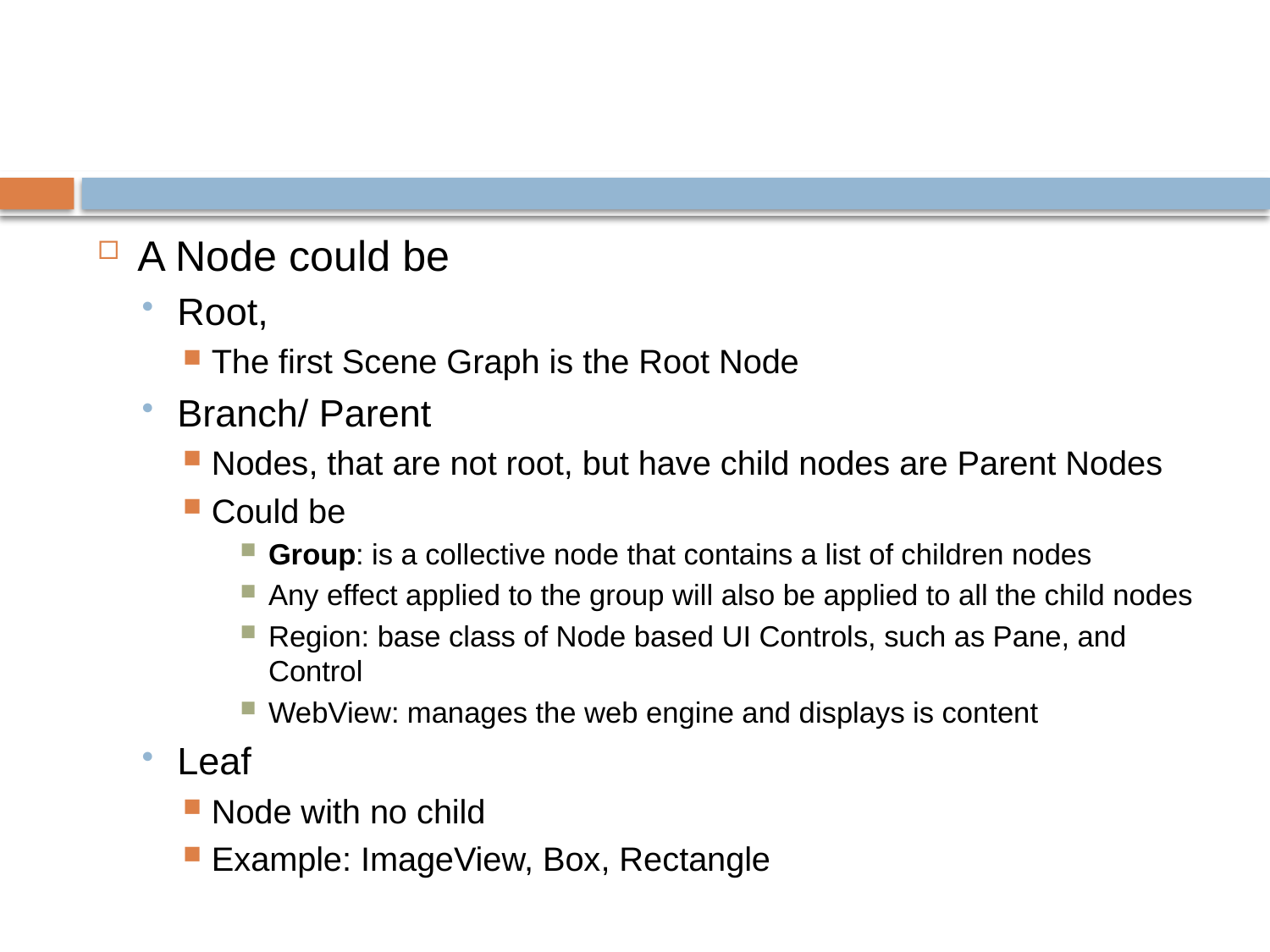

#
A Node could be
Root,
The first Scene Graph is the Root Node
Branch/ Parent
Nodes, that are not root, but have child nodes are Parent Nodes
Could be
Group: is a collective node that contains a list of children nodes
Any effect applied to the group will also be applied to all the child nodes
Region: base class of Node based UI Controls, such as Pane, and Control
WebView: manages the web engine and displays is content
Leaf
Node with no child
Example: ImageView, Box, Rectangle